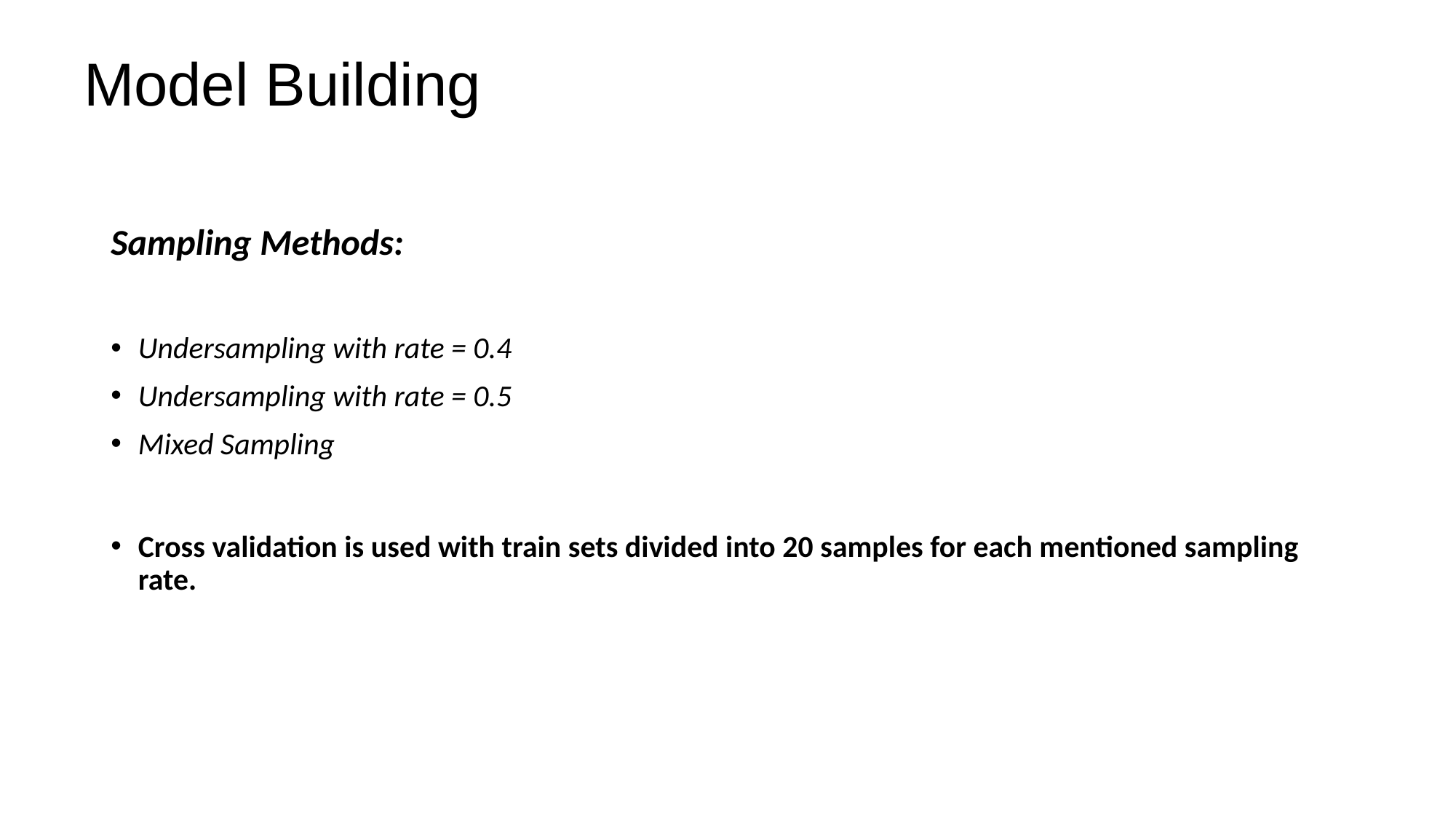

# Model Building
Sampling Methods:

Undersampling with rate = 0.4
Undersampling with rate = 0.5
Mixed Sampling

Cross validation is used with train sets divided into 20 samples for each mentioned sampling rate.